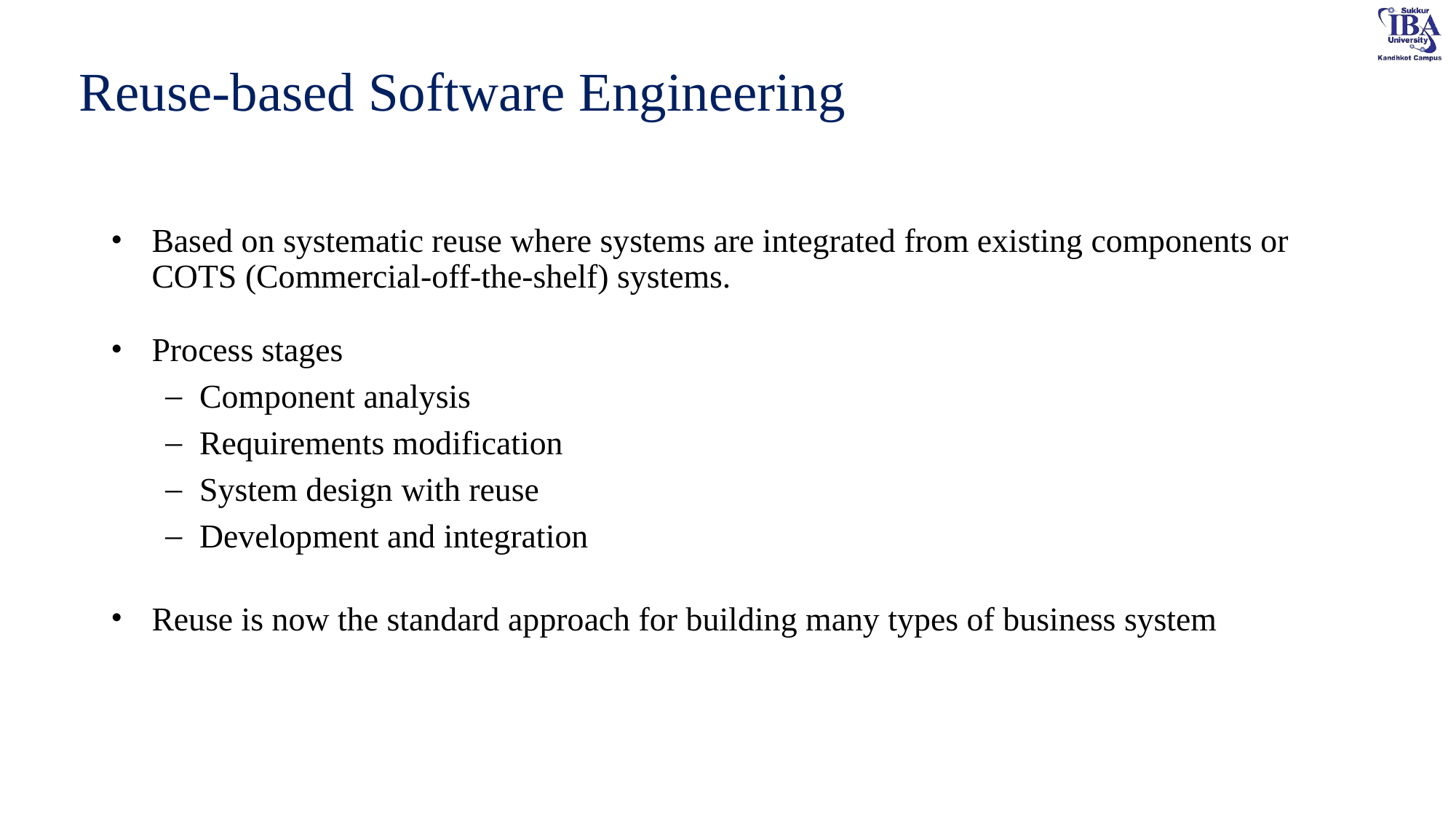

# Reuse-based Software Engineering
Based on systematic reuse where systems are integrated from existing components or COTS (Commercial-off-the-shelf) systems.

Process stages
Component analysis
Requirements modification
System design with reuse
Development and integration

Reuse is now the standard approach for building many types of business system